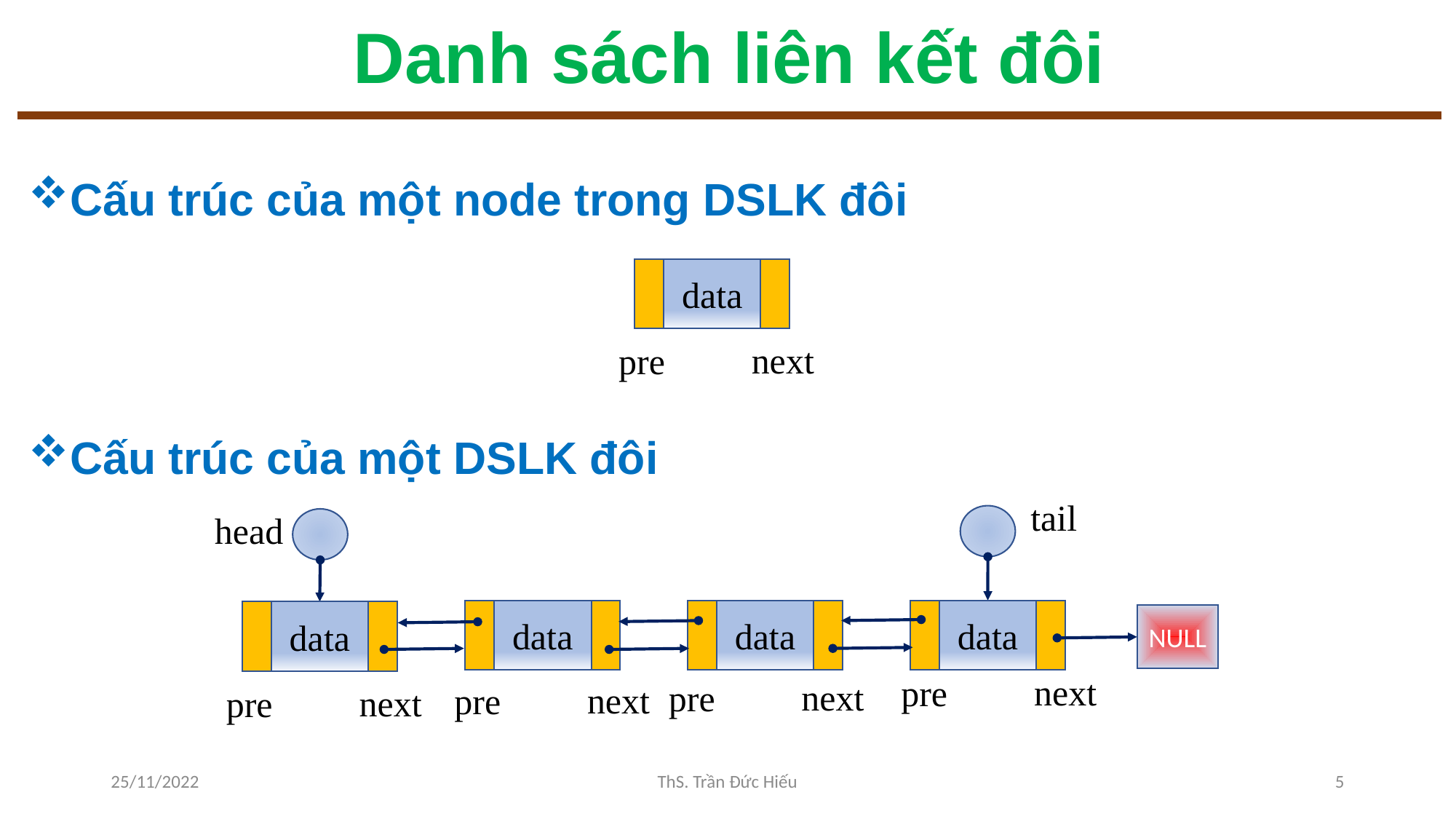

# Danh sách liên kết đôi
Cấu trúc của một node trong DSLK đôi

Cấu trúc của một DSLK đôi

data

next
pre
tail
head

data

next
pre

data

next
pre

data

next
pre

data

next
pre
NULL
25/11/2022
ThS. Trần Đức Hiếu
5